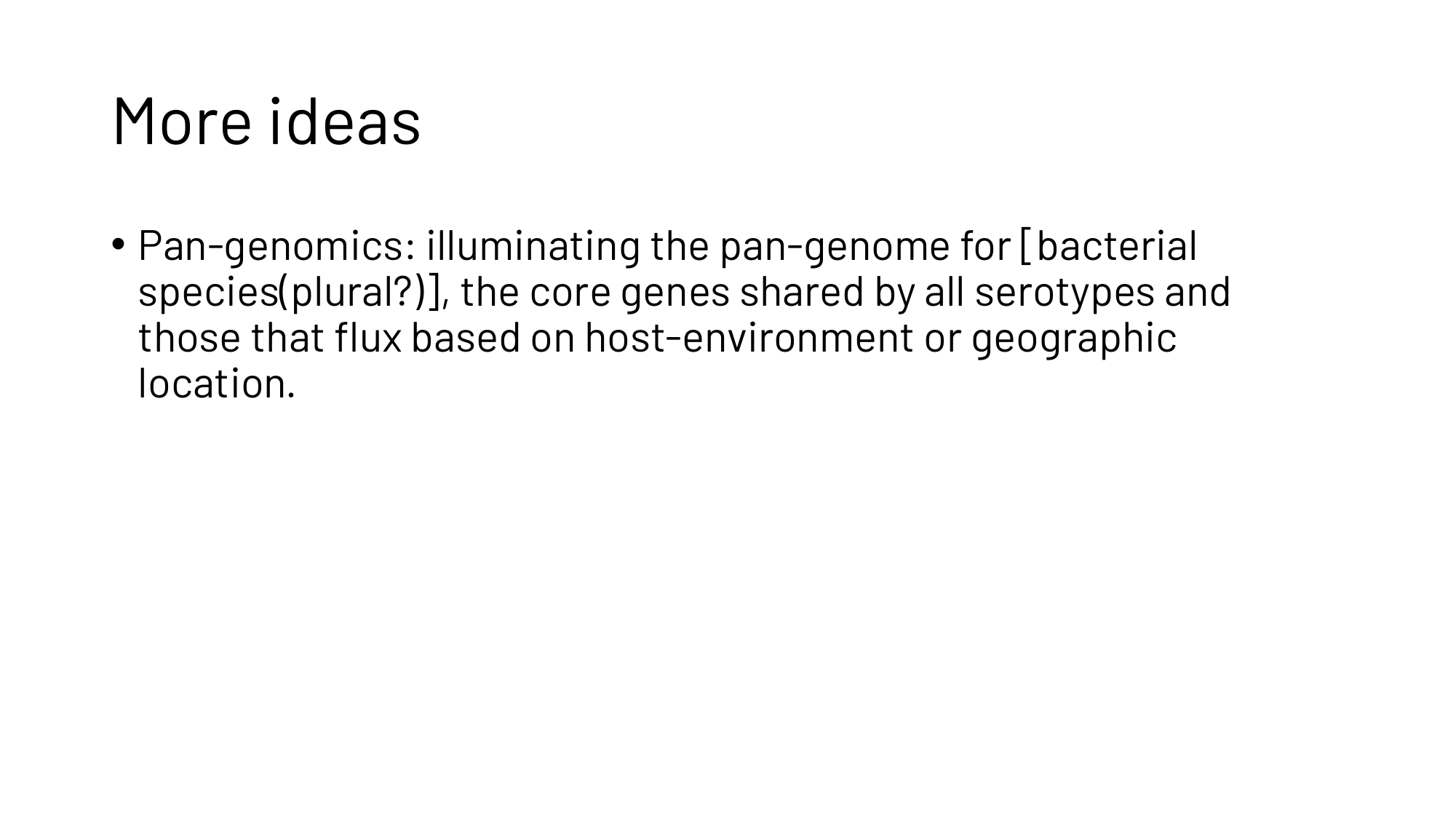

# More ideas
Pan-genomics: illuminating the pan-genome for [bacterial species(plural?)], the core genes shared by all serotypes and those that flux based on host-environment or geographic location.